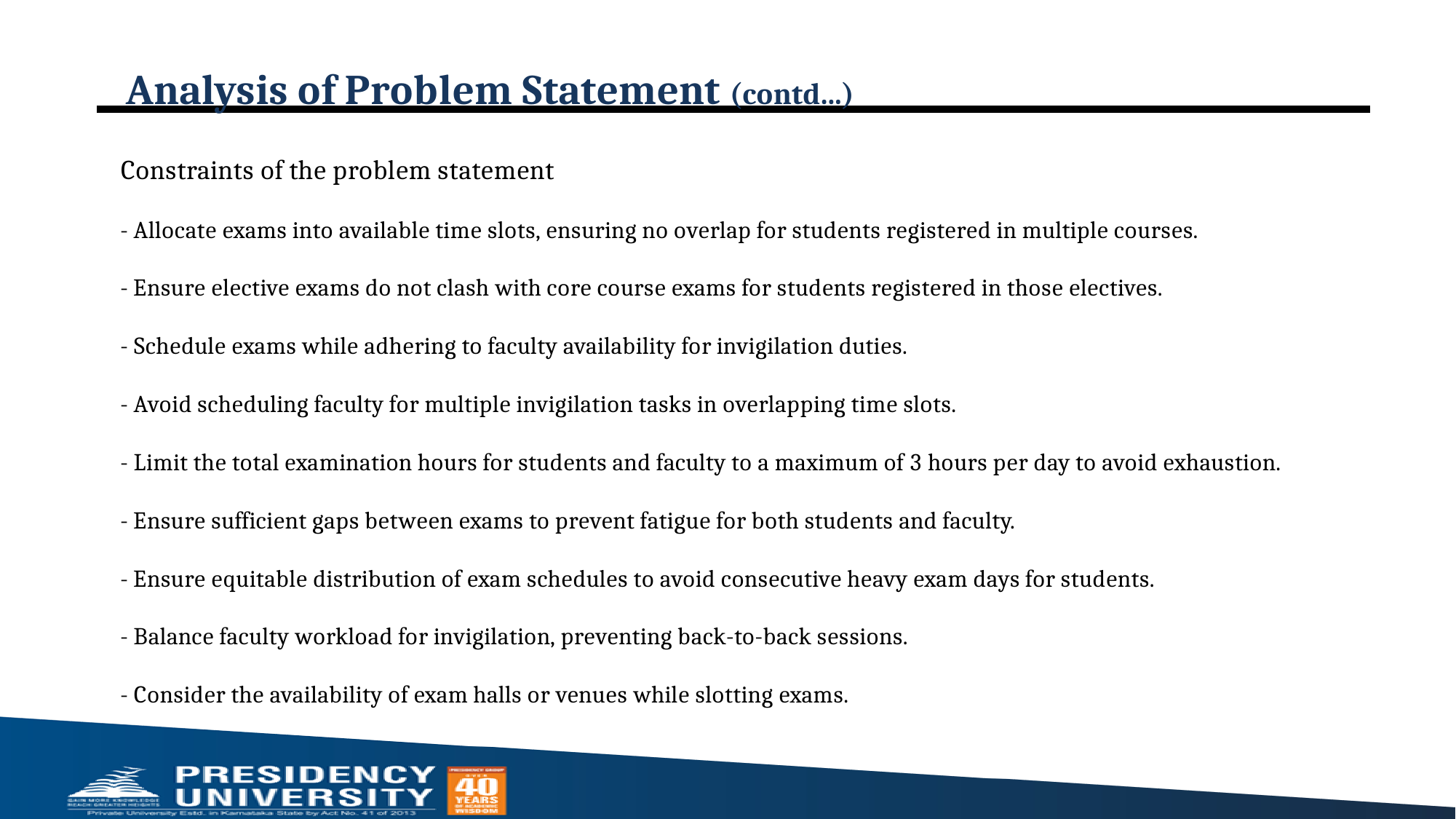

# Analysis of Problem Statement (contd...)
Constraints of the problem statement
- Allocate exams into available time slots, ensuring no overlap for students registered in multiple courses.
- Ensure elective exams do not clash with core course exams for students registered in those electives.
- Schedule exams while adhering to faculty availability for invigilation duties.
- Avoid scheduling faculty for multiple invigilation tasks in overlapping time slots.
- Limit the total examination hours for students and faculty to a maximum of 3 hours per day to avoid exhaustion.
- Ensure sufficient gaps between exams to prevent fatigue for both students and faculty.
- Ensure equitable distribution of exam schedules to avoid consecutive heavy exam days for students.
- Balance faculty workload for invigilation, preventing back-to-back sessions.
- Consider the availability of exam halls or venues while slotting exams.